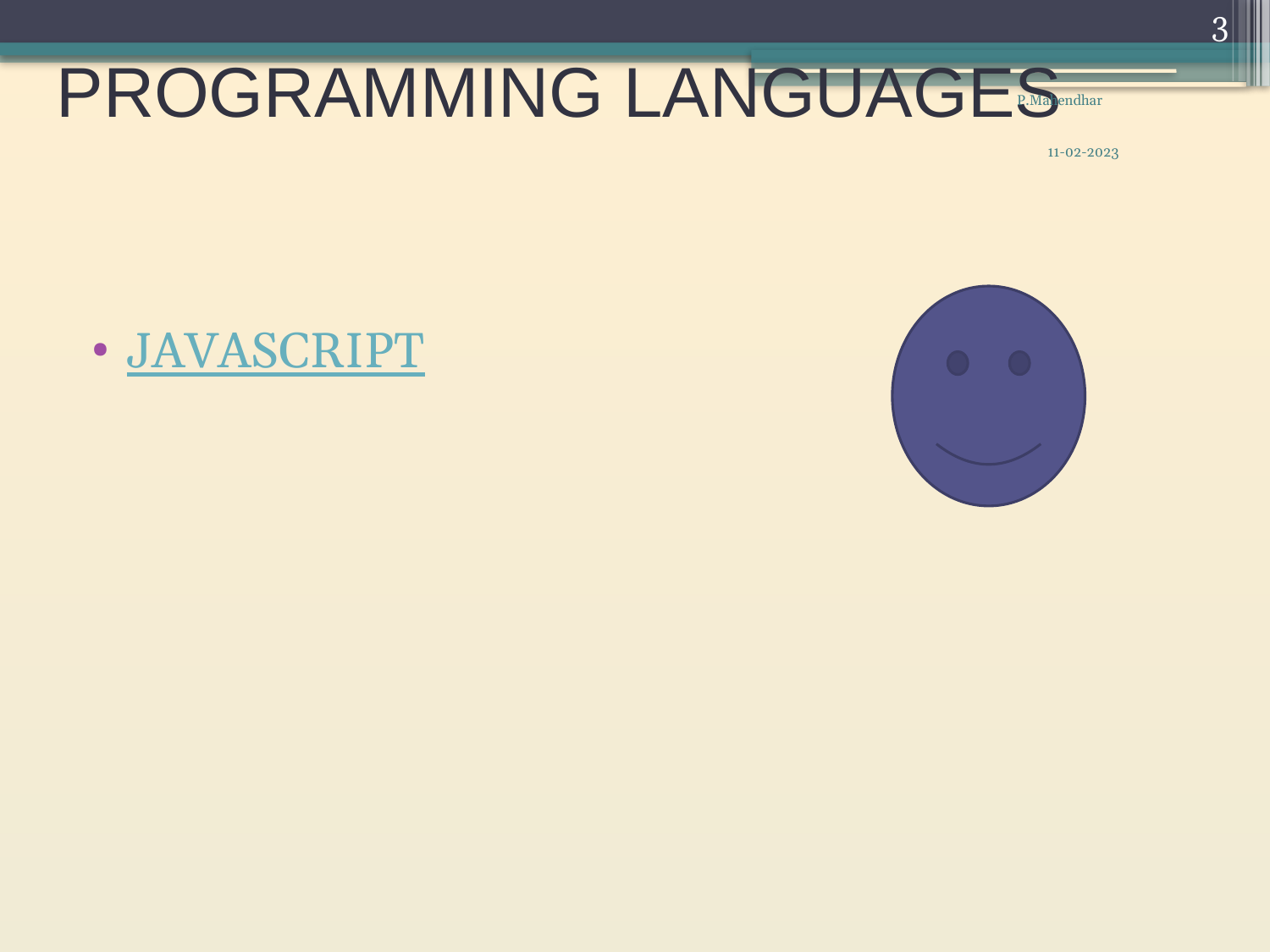

# PROGRAMMING LANGUAGES
3
P.Mahendhar
11-02-2023

JAVASCRIPT